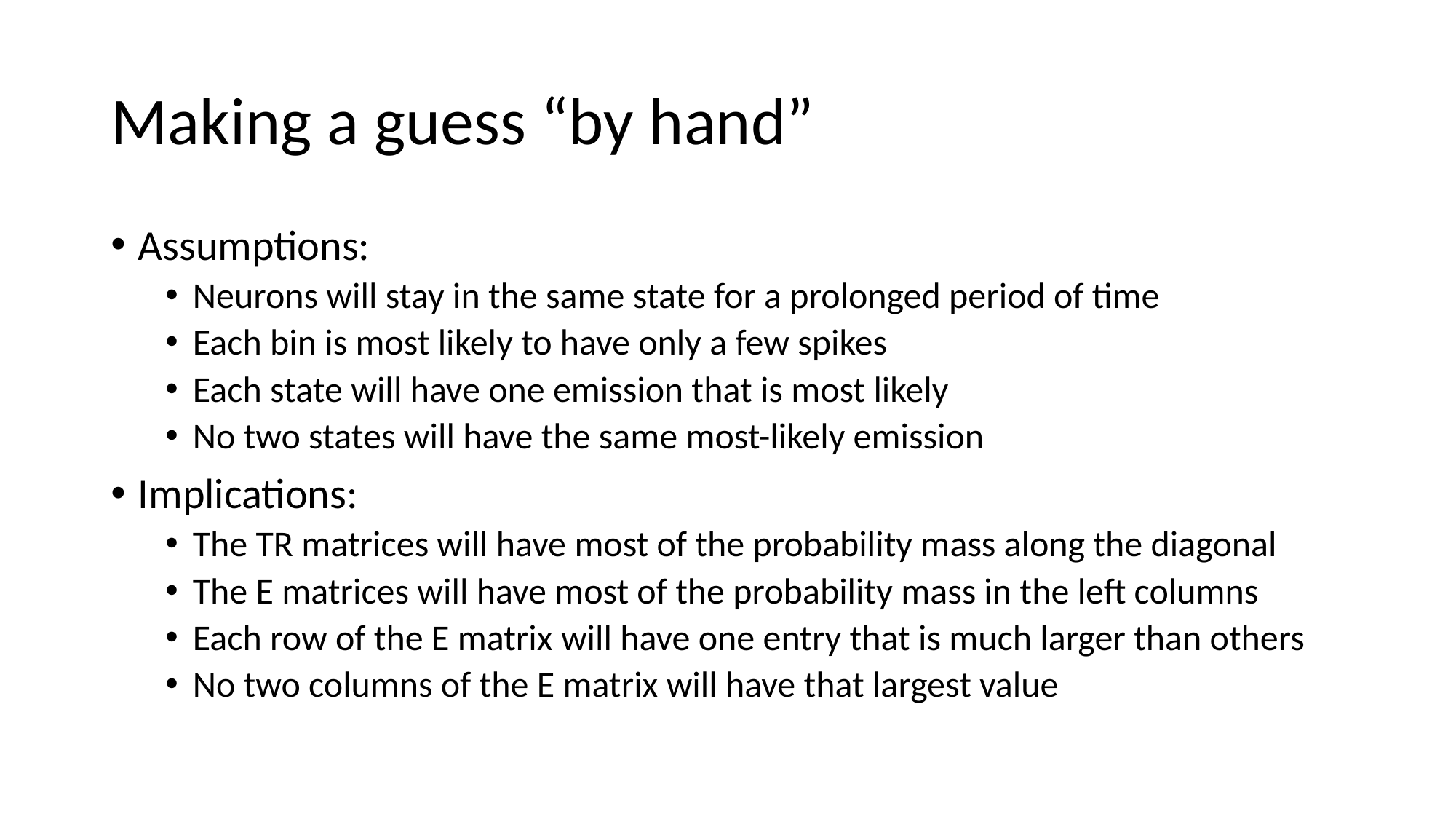

# Making a guess “by hand”
Assumptions:
Neurons will stay in the same state for a prolonged period of time
Each bin is most likely to have only a few spikes
Each state will have one emission that is most likely
No two states will have the same most-likely emission
Implications:
The TR matrices will have most of the probability mass along the diagonal
The E matrices will have most of the probability mass in the left columns
Each row of the E matrix will have one entry that is much larger than others
No two columns of the E matrix will have that largest value